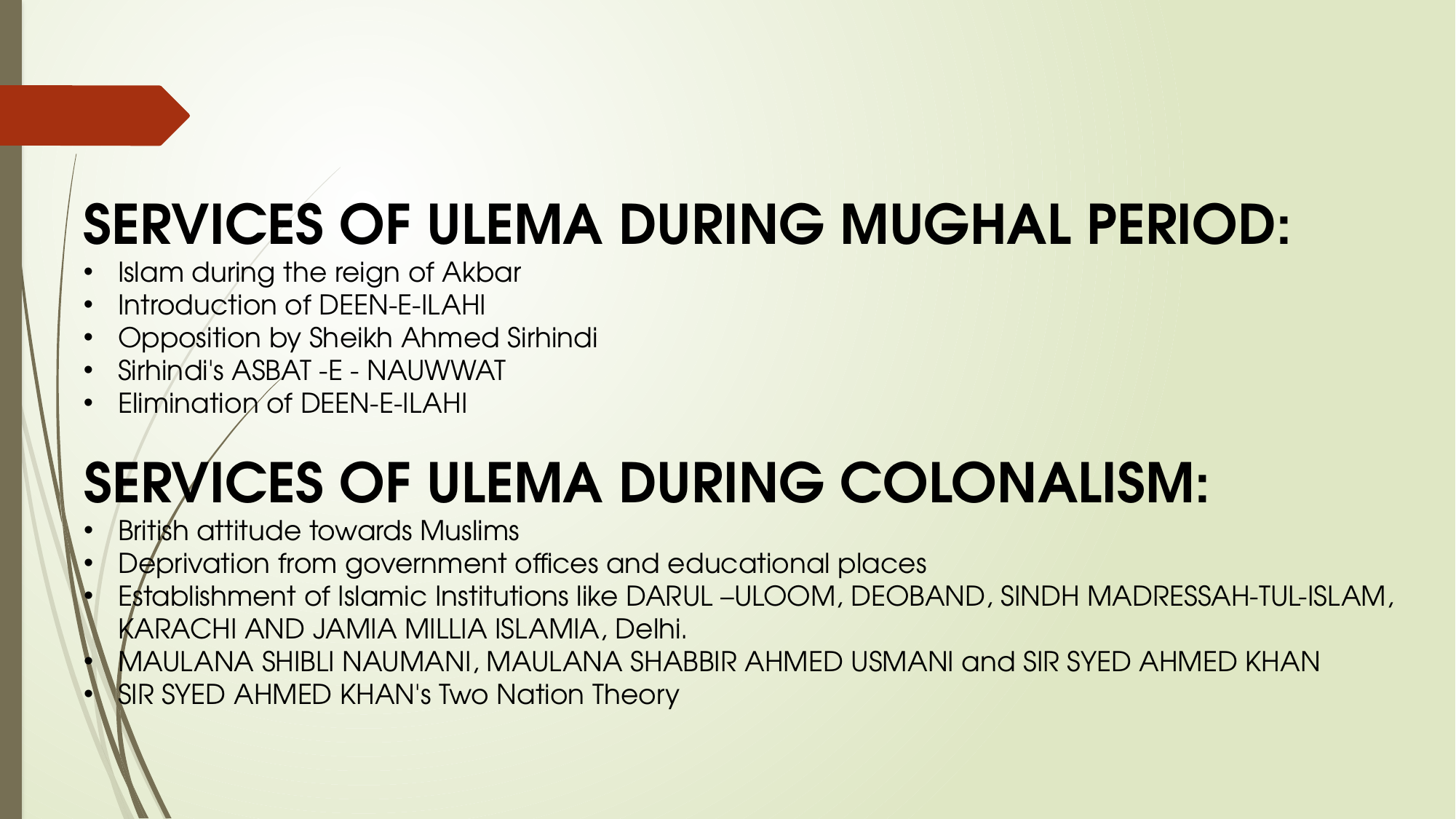

SERVICES OF ULEMA DURING MUGHAL PERIOD:​
Islam during the reign of Akbar
Introduction of DEEN-E-ILAHI
Opposition by Sheikh Ahmed Sirhindi​
Sirhindi's ASBAT -E - NAUWWAT​
Elimination of DEEN-E-ILAHI​
SERVICES OF ULEMA DURING COLONALISM:​
British attitude towards Muslims
Deprivation from government offices and educational places
Establishment of Islamic Institutions like DARUL –ULOOM, DEOBAND, SINDH MADRESSAH-TUL-ISLAM, KARACHI AND JAMIA MILLIA ISLAMIA, Delhi.​
MAULANA SHIBLI NAUMANI, MAULANA SHABBIR AHMED USMANI and SIR SYED AHMED KHAN
SIR SYED AHMED KHAN's Two Nation Theory